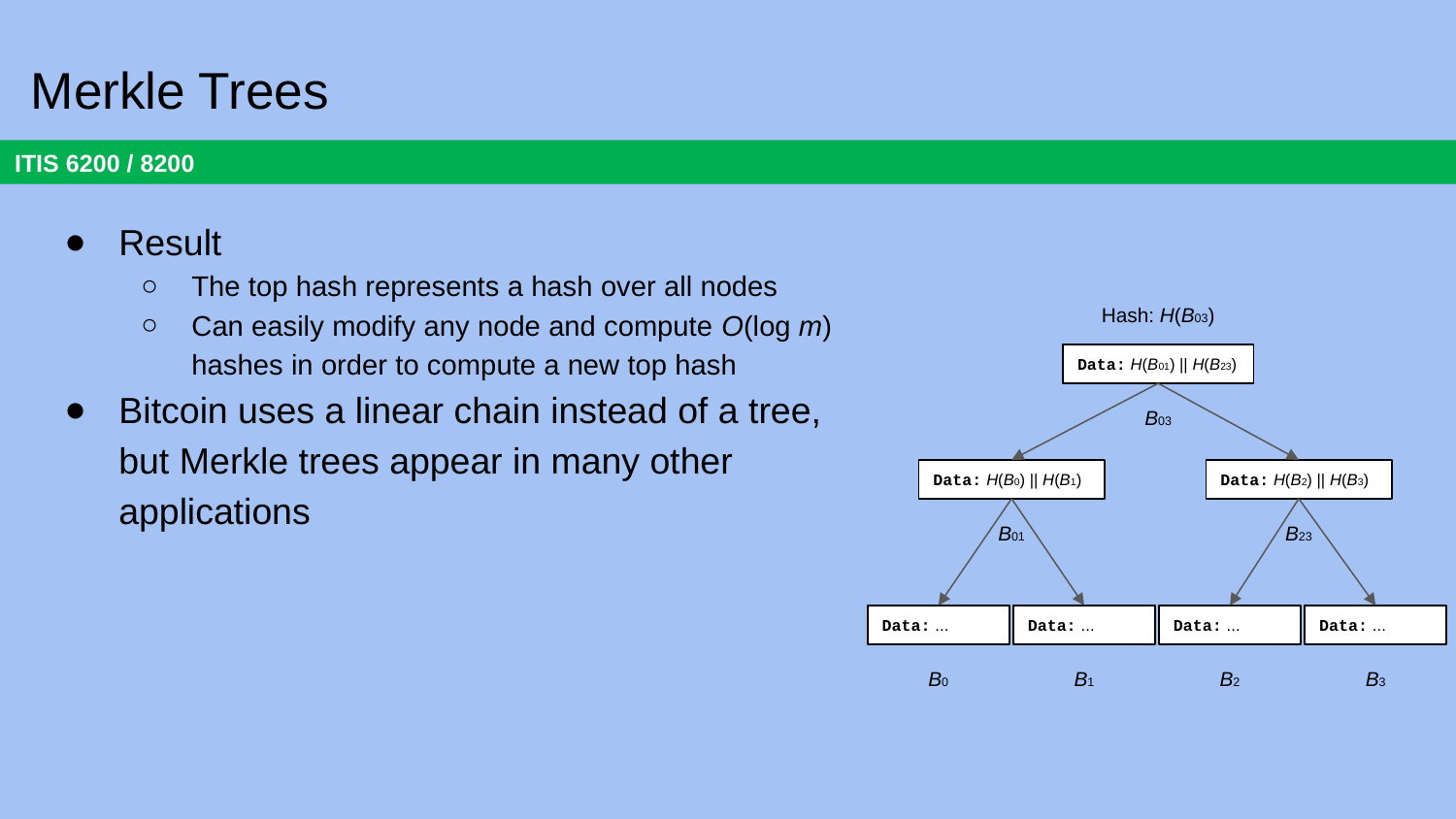

# Merkle Trees
Result
The top hash represents a hash over all nodes
Can easily modify any node and compute O(log m) hashes in order to compute a new top hash
Bitcoin uses a linear chain instead of a tree, but Merkle trees appear in many other applications
Hash: H(B03)
Data: H(B01) || H(B23)
B03
Data: H(B0) || H(B1)
Data: H(B2) || H(B3)
B01
B23
Data: ...
Data: ...
Data: ...
Data: ...
B0
B1
B2
B3